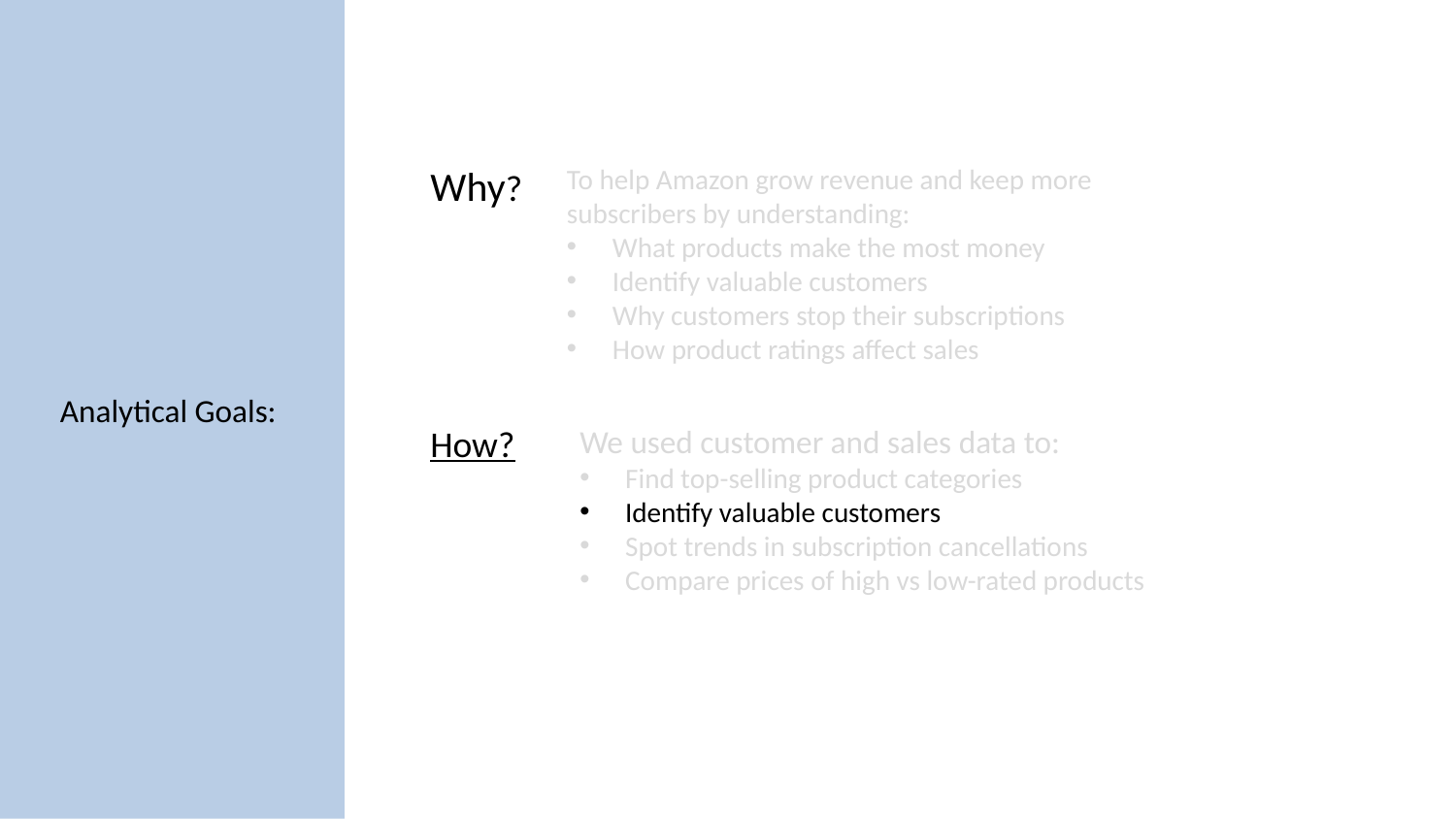

# Analytical Goals:
Why?
To help Amazon grow revenue and keep more subscribers by understanding:
What products make the most money
Identify valuable customers
Why customers stop their subscriptions
How product ratings affect sales

How?
We used customer and sales data to:
Find top-selling product categories
Identify valuable customers
Spot trends in subscription cancellations
Compare prices of high vs low-rated products